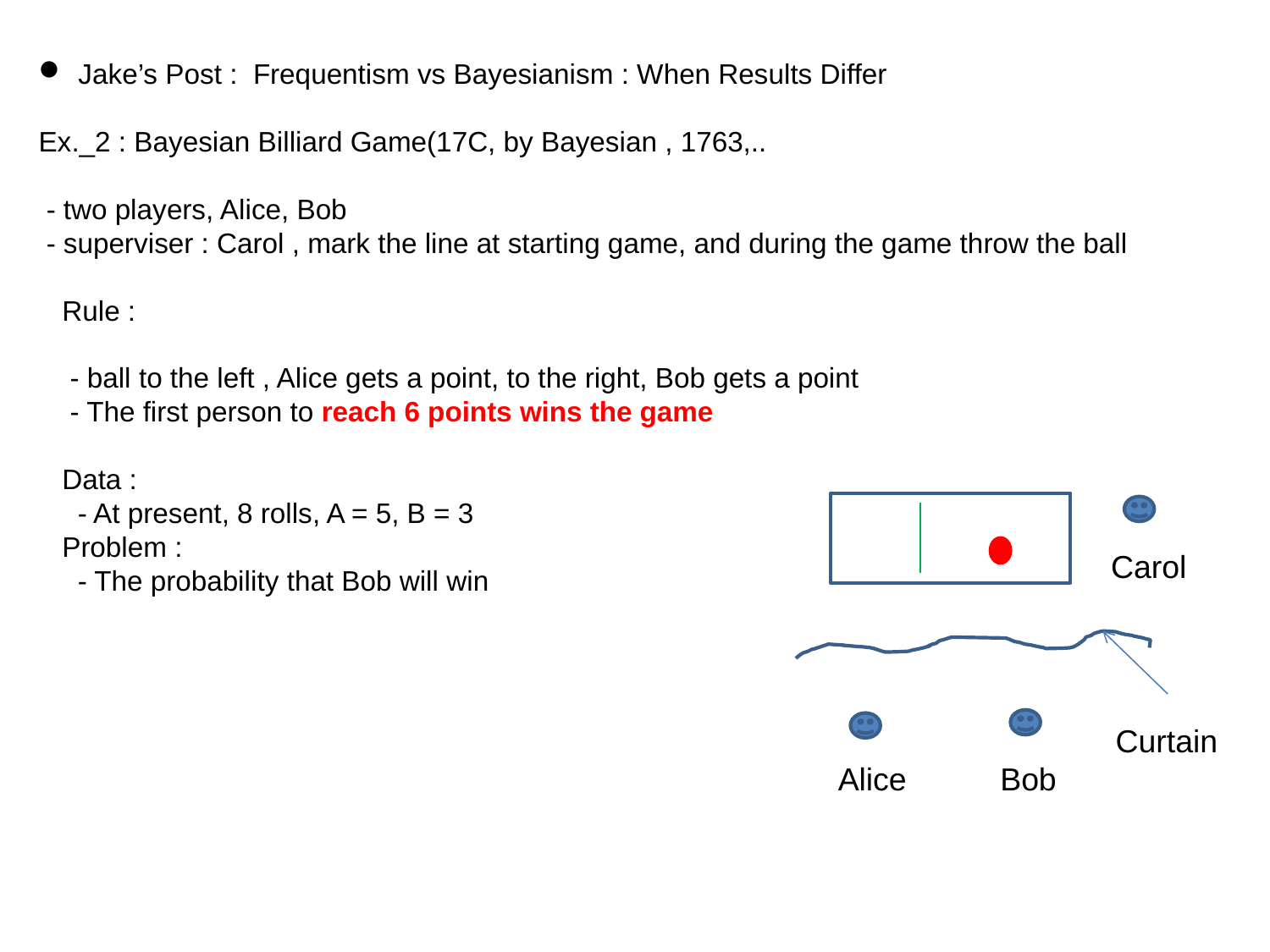

Jake’s Post :  Frequentism vs Bayesianism : When Results Differ

Ex._2 : Bayesian Billiard Game(17C, by Bayesian , 1763,..

 - two players, Alice, Bob
 - superviser : Carol , mark the line at starting game, and during the game throw the ball

   Rule :

    - ball to the left , Alice gets a point, to the right, Bob gets a point
    - The first person to reach 6 points wins the game

   Data :
     - At present, 8 rolls, A = 5, B = 3
   Problem :
     - The probability that Bob will win

Carol

Curtain
Bob
Alice